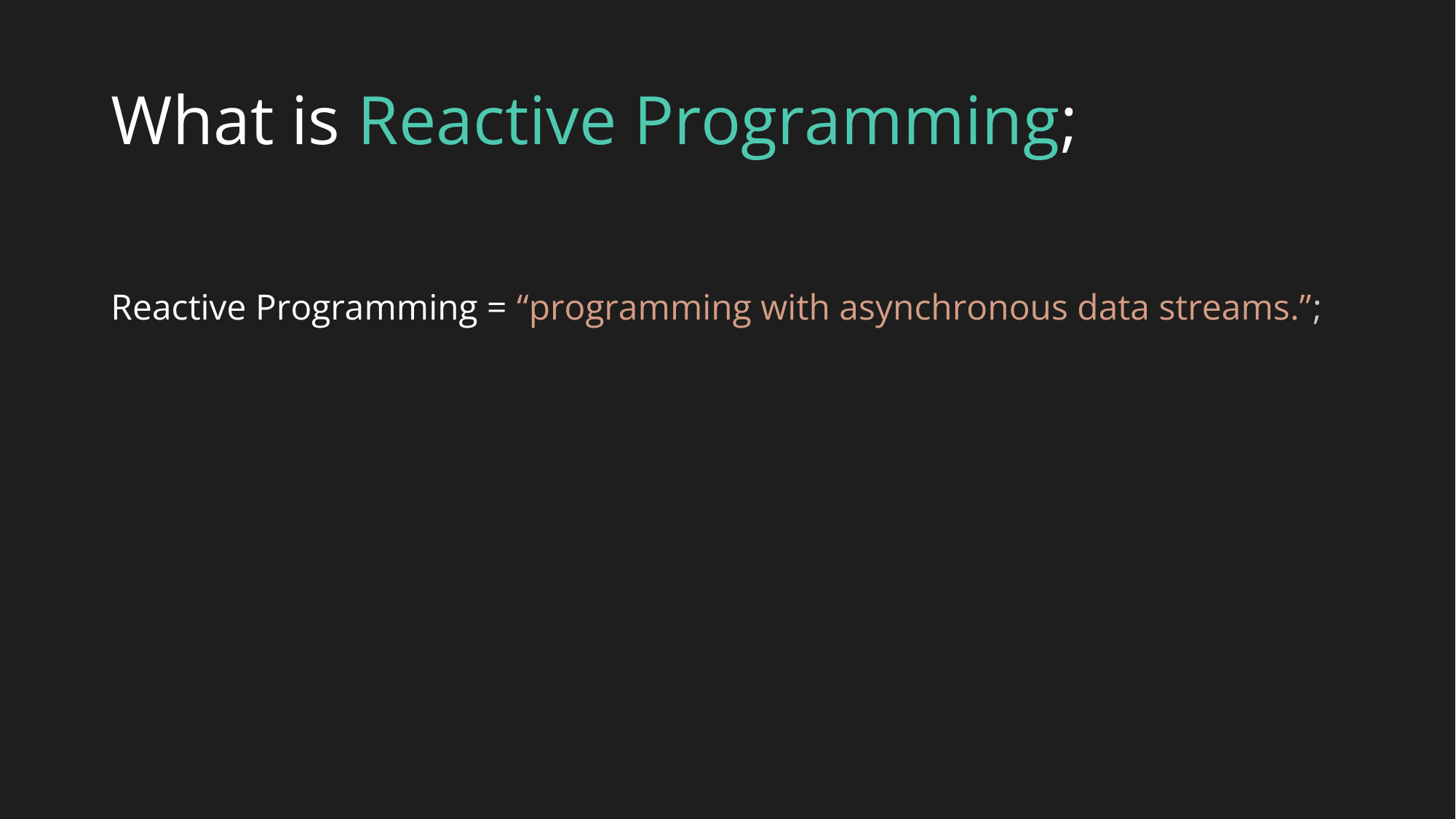

# What is Reactive Programming;

Reactive Programming = “programming with asynchronous data streams.”;